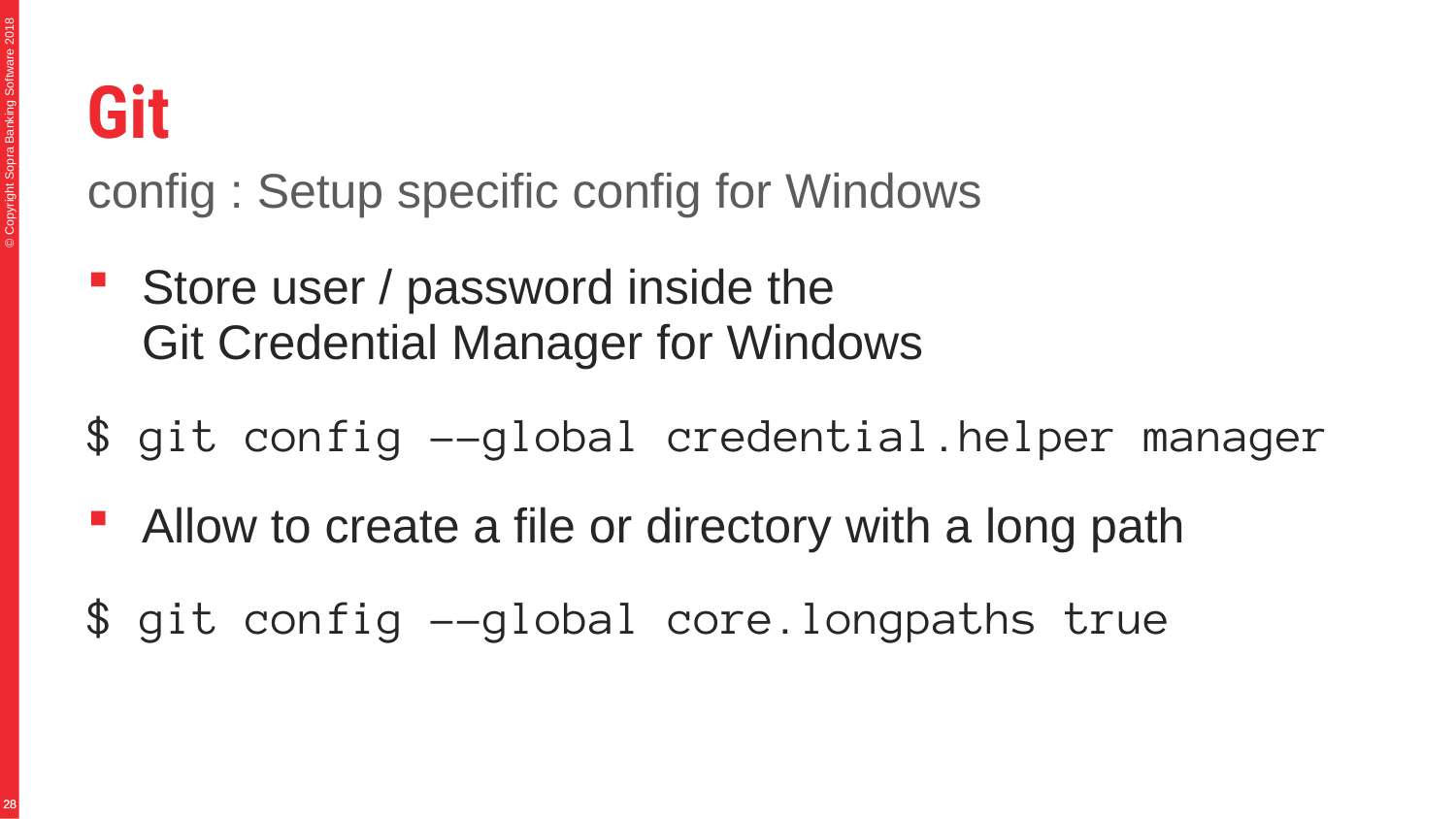

# Git
config : Setup specific config for Windows
Store user / password inside the
Git Credential Manager for Windows
$ git config --global credential.helper manager
Allow to create a file or directory with a long path
$ git config --global core.longpaths true